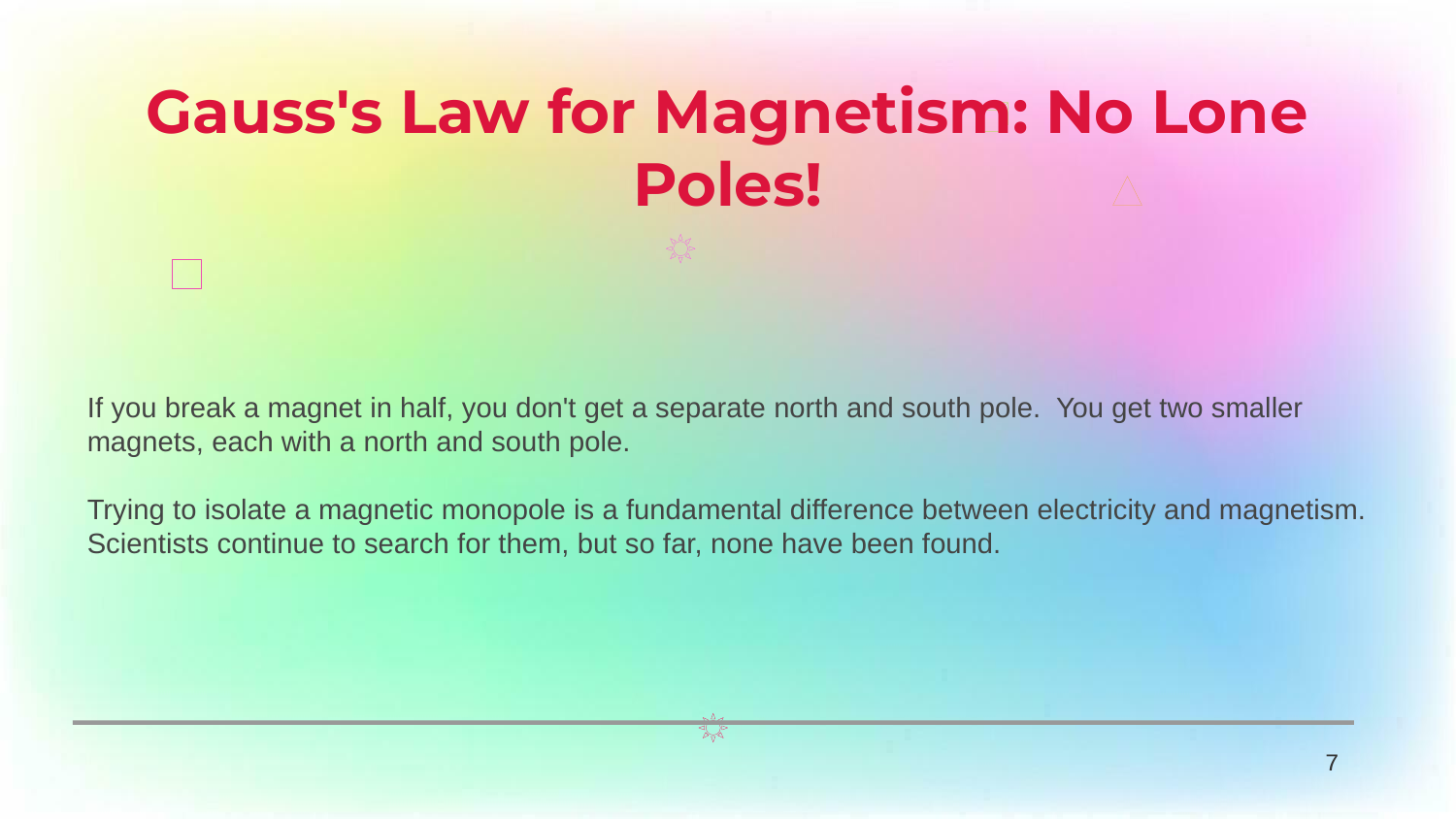

Gauss's Law for Magnetism: No Lone Poles!

If you break a magnet in half, you don't get a separate north and south pole.  You get two smaller magnets, each with a north and south pole.

Trying to isolate a magnetic monopole is a fundamental difference between electricity and magnetism.
Scientists continue to search for them, but so far, none have been found.

7